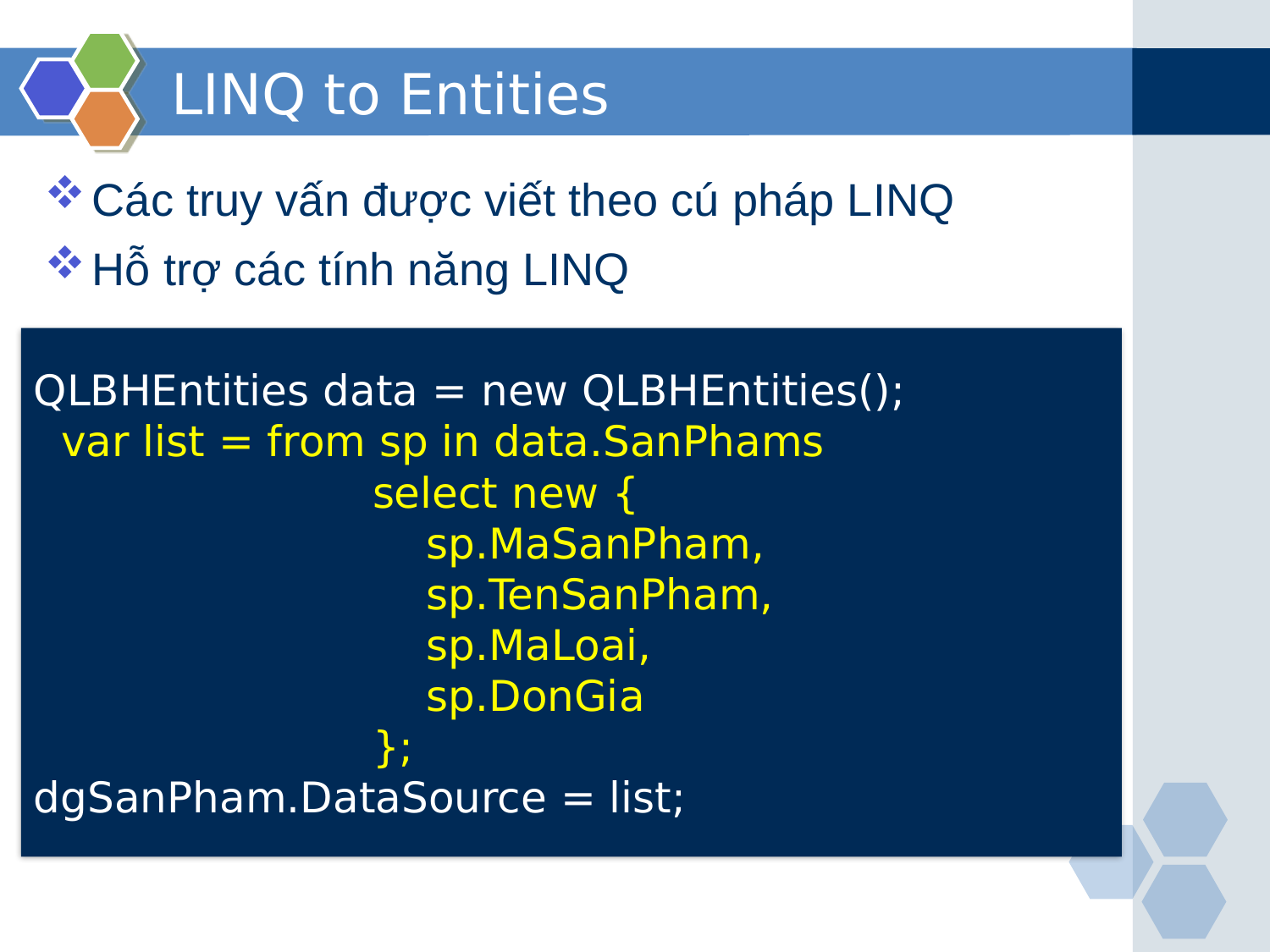

# LINQ to Entities

Các truy vấn được viết theo cú pháp LINQ
Hỗ trợ các tính năng LINQ
QLBHEntities data = new QLBHEntities();
  var list = from sp in data.SanPhams
                         select new {
                             sp.MaSanPham,
                             sp.TenSanPham,
                             sp.MaLoai,
                             sp.DonGia
                         };
dgSanPham.DataSource = list;